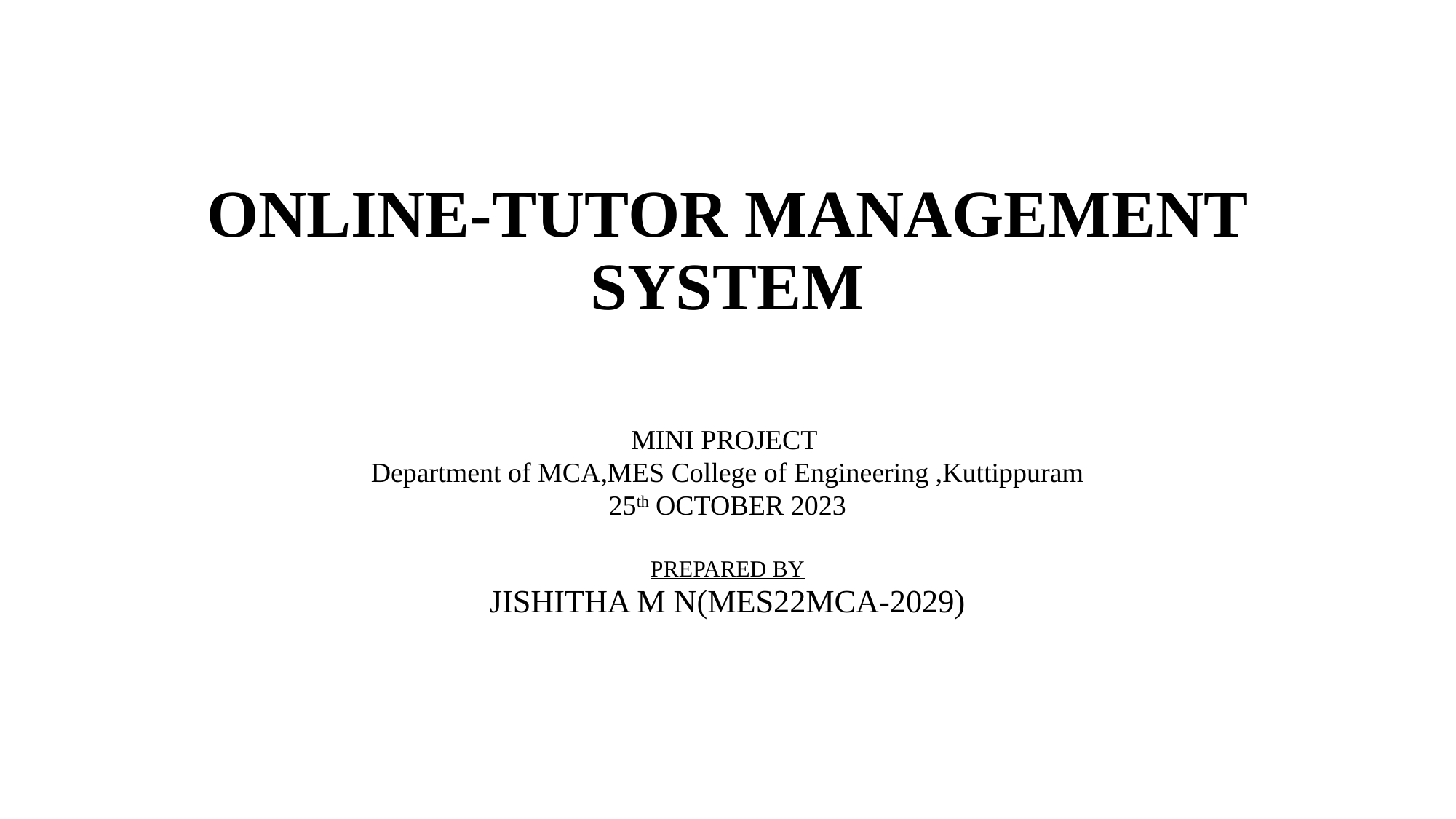

# ONLINE-TUTOR MANAGEMENT SYSTEM

MINI PROJECT
Department of MCA,MES College of Engineering ,Kuttippuram
25th OCTOBER 2023

PREPARED BY
JISHITHA M N(MES22MCA-2029)